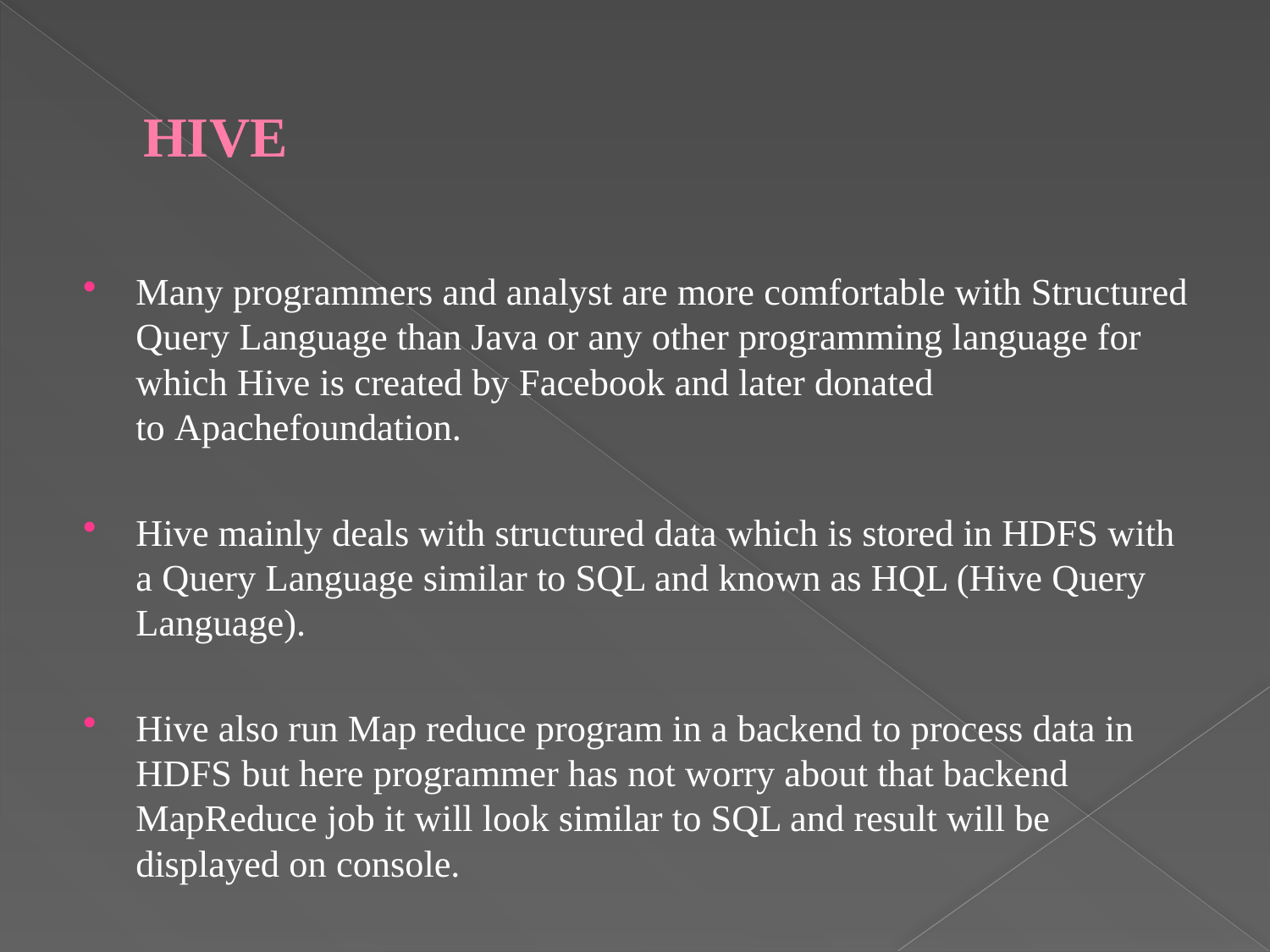

# HIVE
Many programmers and analyst are more comfortable with Structured Query Language than Java or any other programming language for which Hive is created by Facebook and later donated to Apachefoundation.

Hive mainly deals with structured data which is stored in HDFS with a Query Language similar to SQL and known as HQL (Hive Query Language).

Hive also run Map reduce program in a backend to process data in HDFS but here programmer has not worry about that backend MapReduce job it will look similar to SQL and result will be displayed on console.